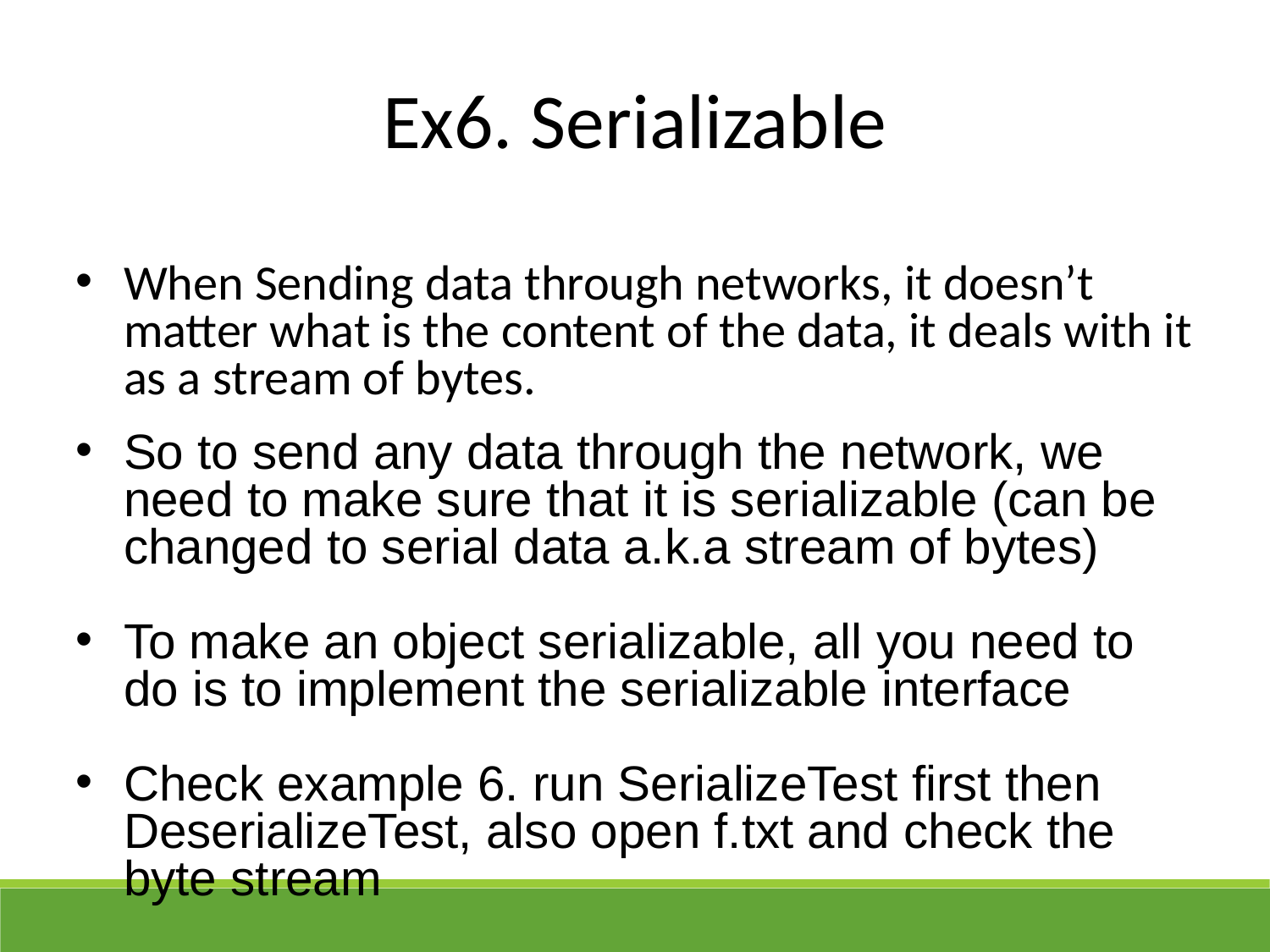

Ex6. Serializable

When Sending data through networks, it doesn’t matter what is the content of the data, it deals with it as a stream of bytes.

So to send any data through the network, we need to make sure that it is serializable (can be changed to serial data a.k.a stream of bytes)

To make an object serializable, all you need to do is to implement the serializable interface
Check example 6. run SerializeTest first then DeserializeTest, also open f.txt and check the byte stream